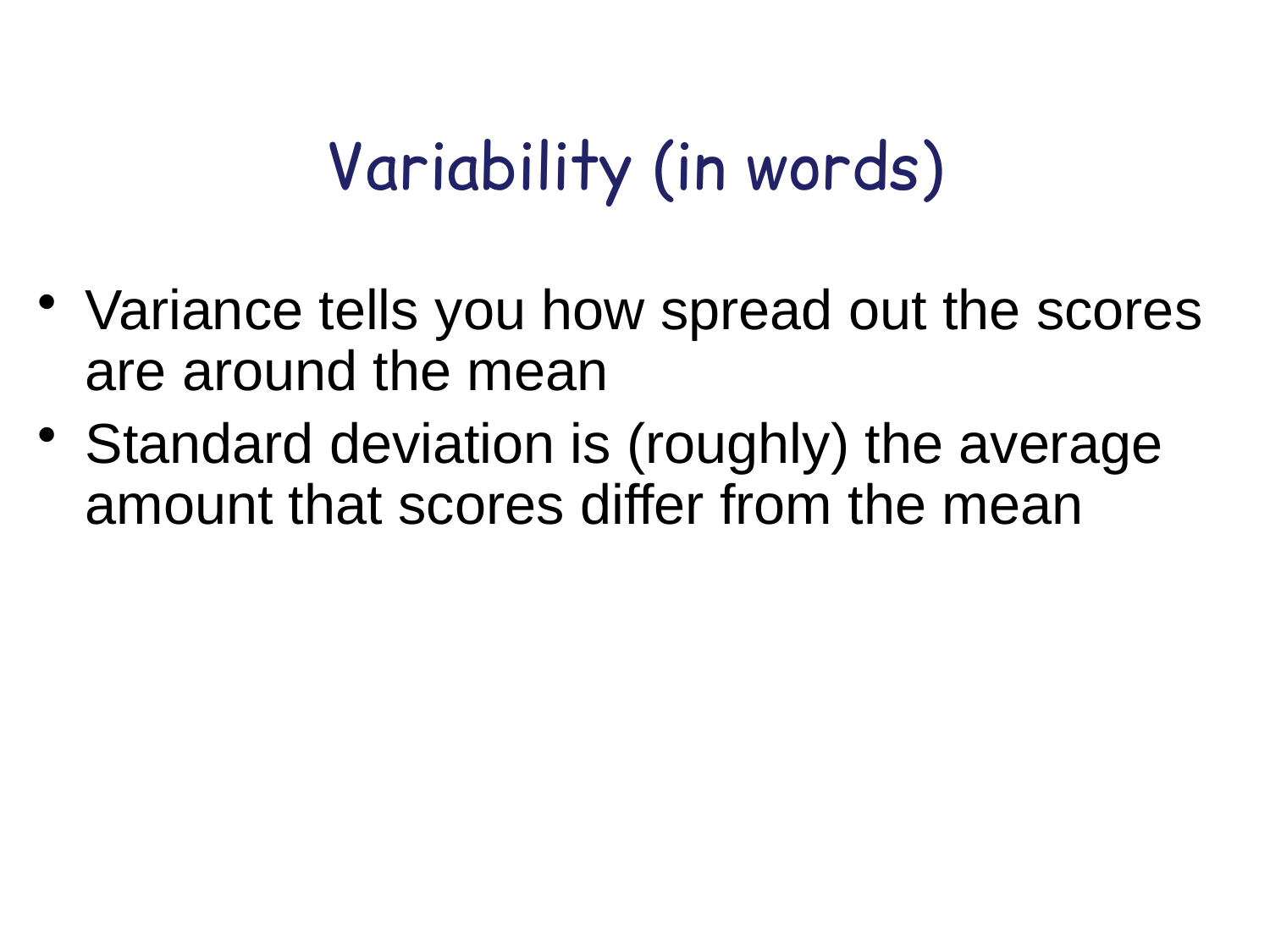

# Variability (in words)
Variance tells you how spread out the scores are around the mean
Standard deviation is (roughly) the average amount that scores differ from the mean